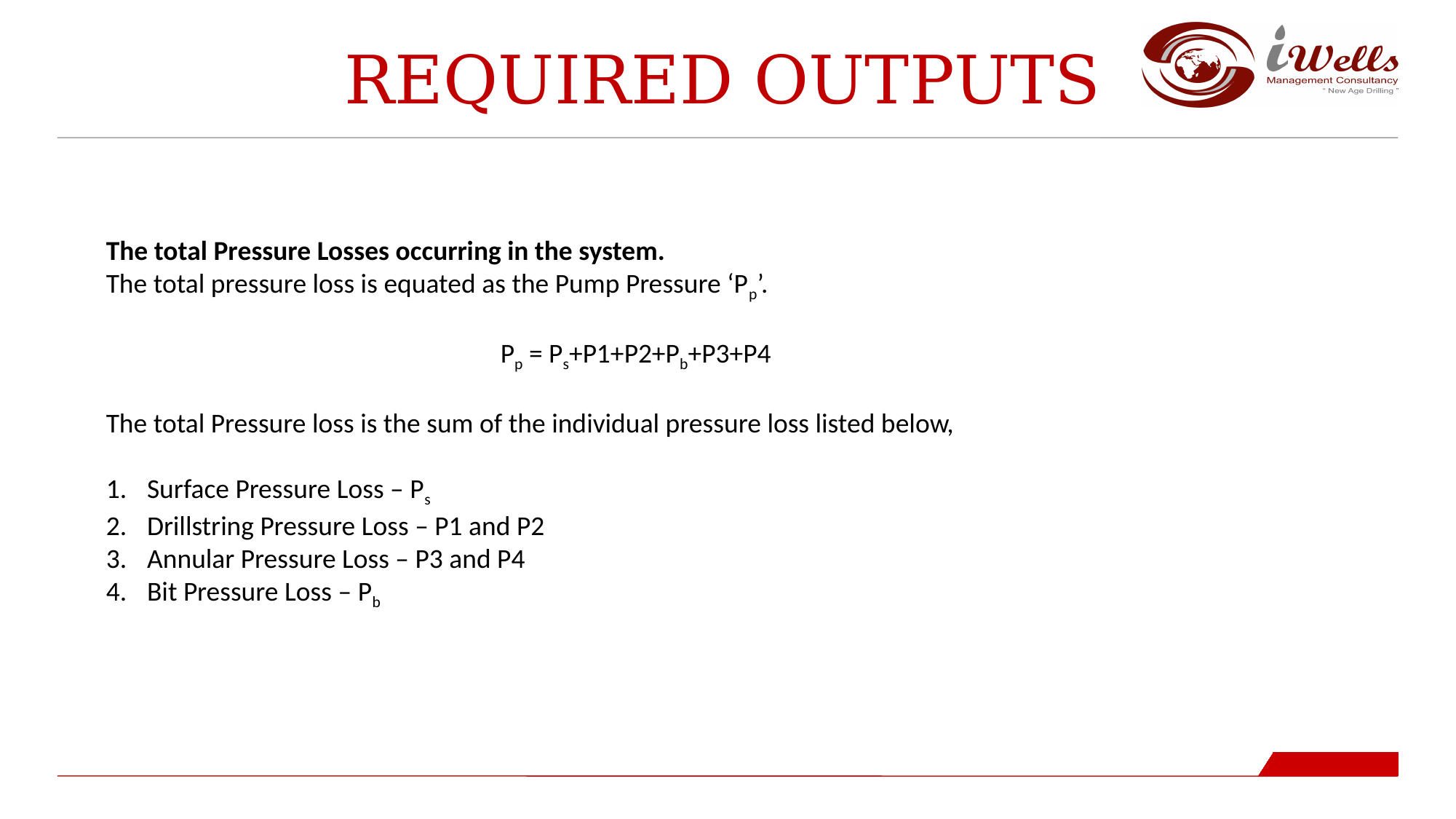

Required Outputs
The total Pressure Losses occurring in the system.
The total pressure loss is equated as the Pump Pressure ‘Pp’.

Pp = Ps+P1+P2+Pb+P3+P4

The total Pressure loss is the sum of the individual pressure loss listed below,

Surface Pressure Loss – Ps
Drillstring Pressure Loss – P1 and P2
Annular Pressure Loss – P3 and P4
Bit Pressure Loss – Pb